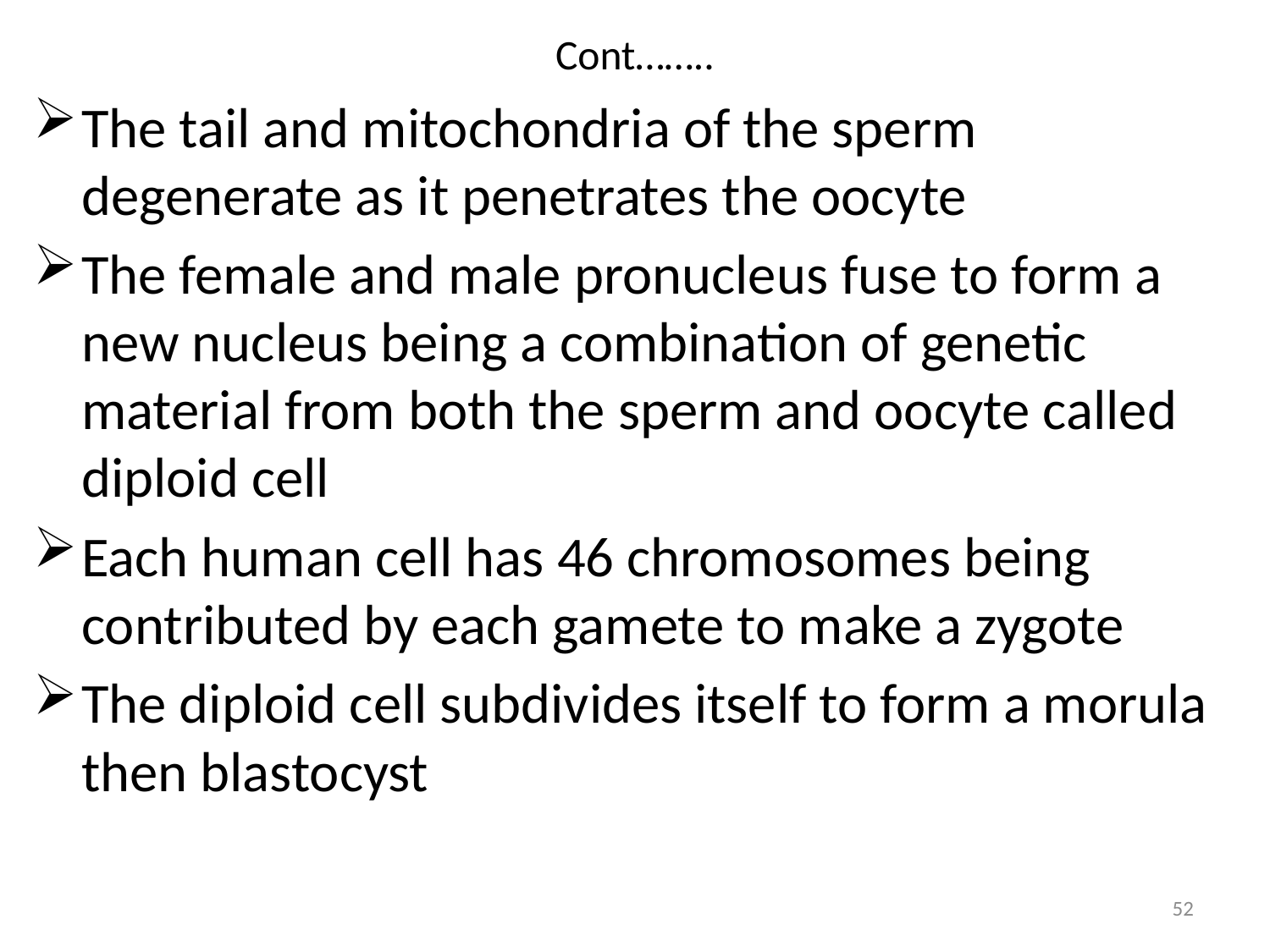

# Cont……..
The tail and mitochondria of the sperm degenerate as it penetrates the oocyte
The female and male pronucleus fuse to form a new nucleus being a combination of genetic material from both the sperm and oocyte called diploid cell
Each human cell has 46 chromosomes being contributed by each gamete to make a zygote
The diploid cell subdivides itself to form a morula then blastocyst

52